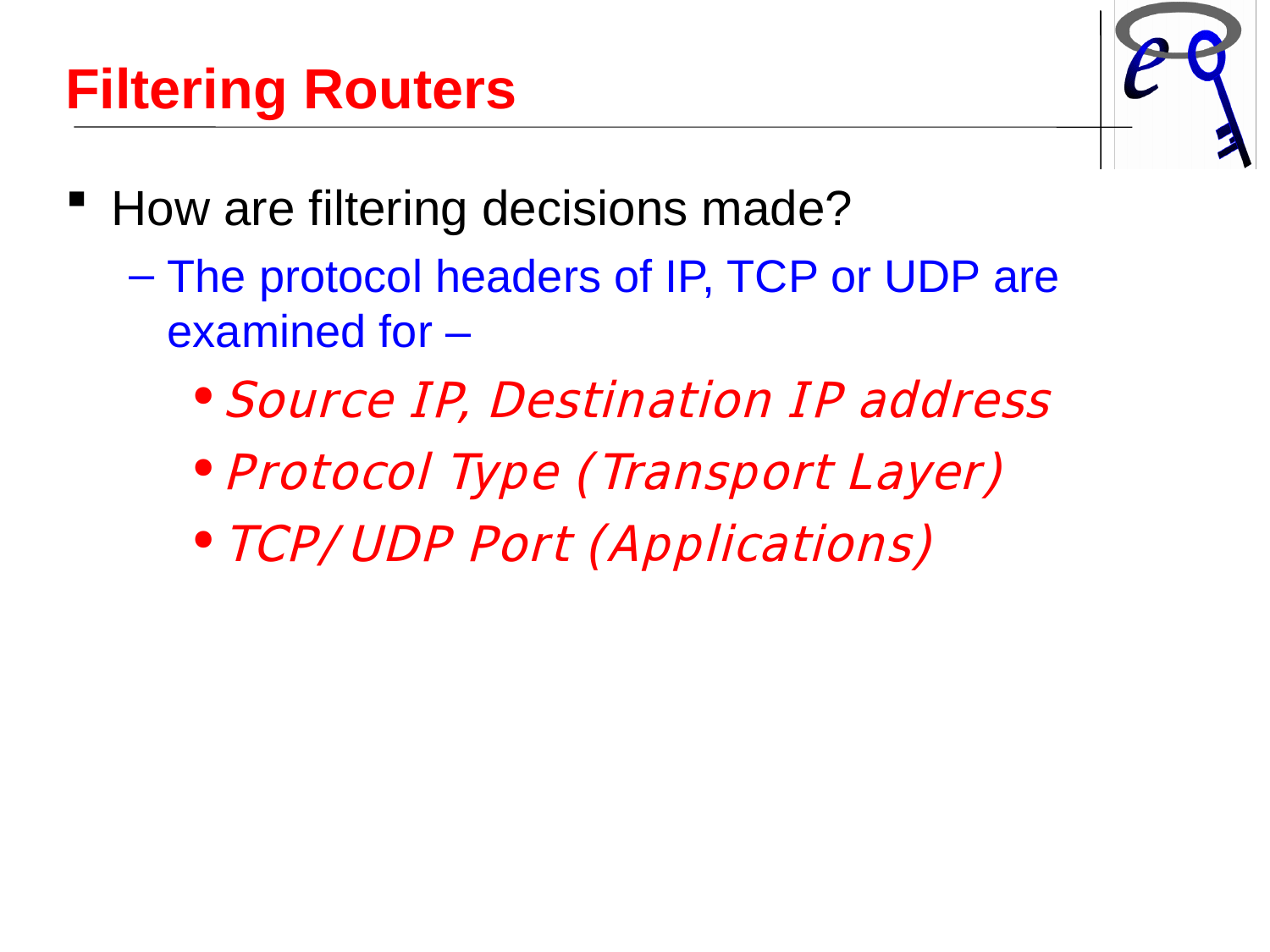

Filtering Routers
How are filtering decisions made?
The protocol headers of IP, TCP or UDP are examined for –
Source IP, Destination IP address
Protocol Type (Transport Layer)‏
TCP/UDP Port (Applications)